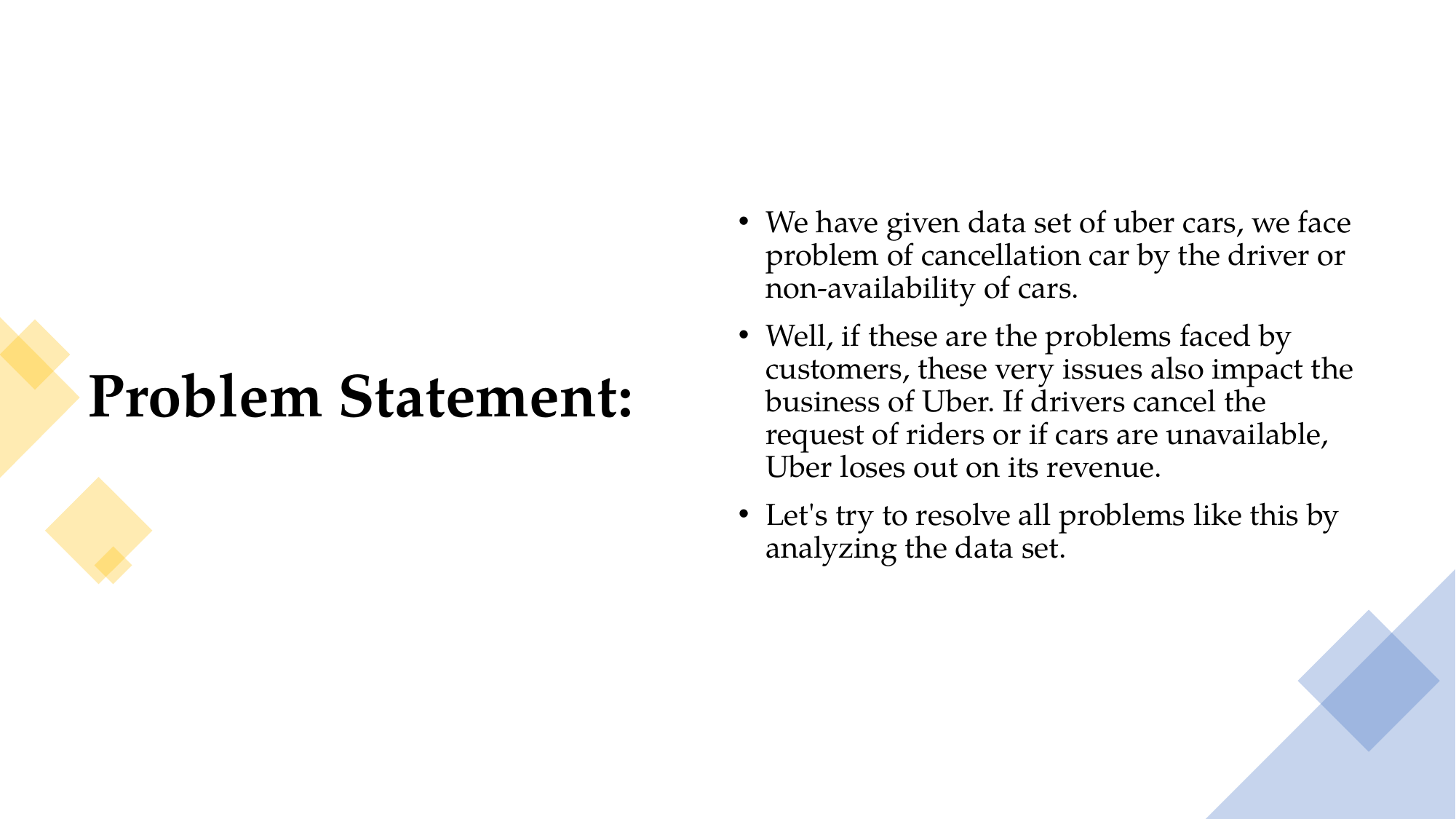

# Problem Statement:
We have given data set of uber cars, we face problem of cancellation car by the driver or non-availability of cars.
Well, if these are the problems faced by customers, these very issues also impact the business of Uber. If drivers cancel the request of riders or if cars are unavailable, Uber loses out on its revenue.
Let's try to resolve all problems like this by analyzing the data set.